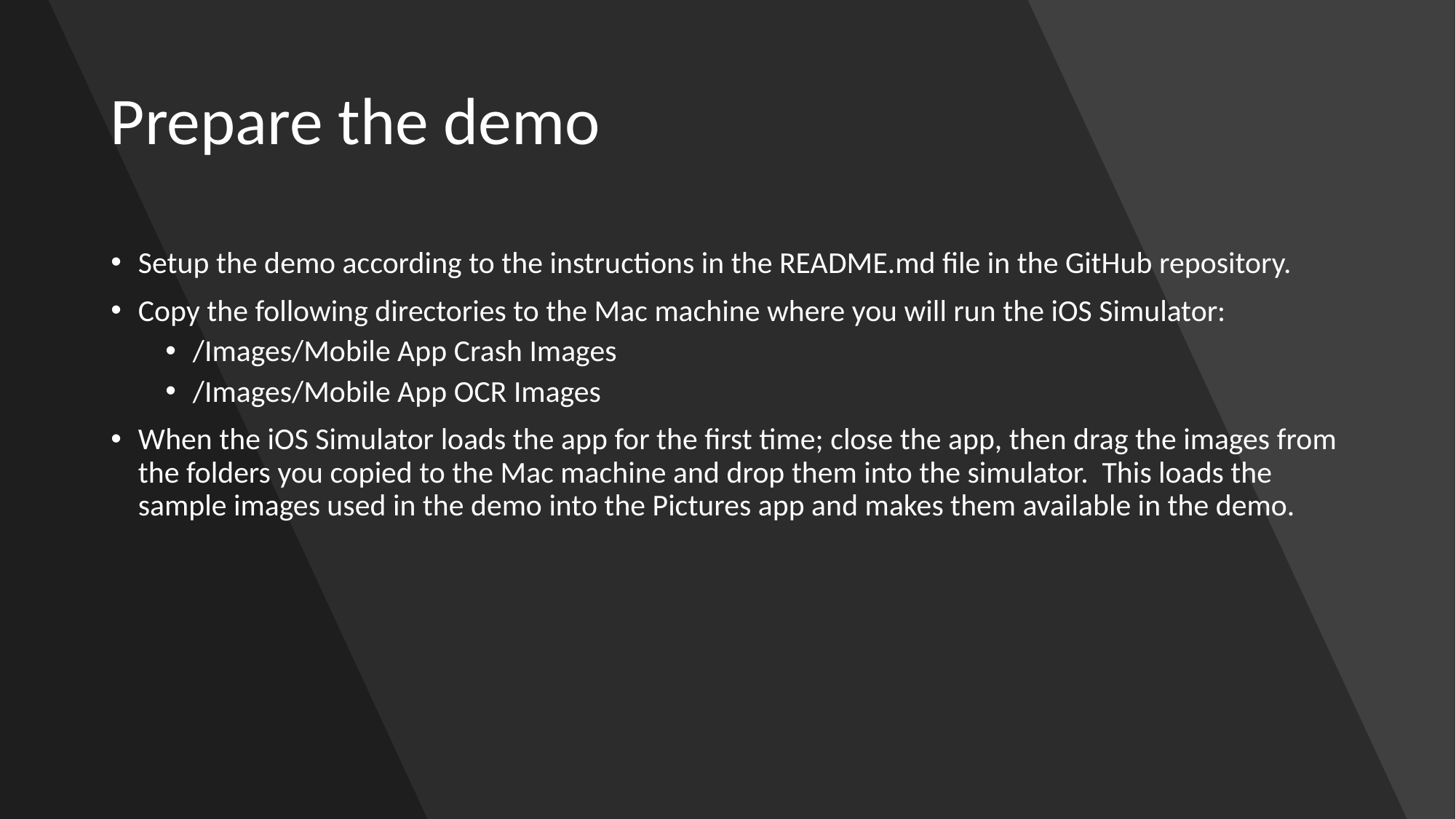

# Prepare the demo
Setup the demo according to the instructions in the README.md file in the GitHub repository.
Copy the following directories to the Mac machine where you will run the iOS Simulator:
/Images/Mobile App Crash Images
/Images/Mobile App OCR Images
When the iOS Simulator loads the app for the first time; close the app, then drag the images from the folders you copied to the Mac machine and drop them into the simulator.  This loads the sample images used in the demo into the Pictures app and makes them available in the demo.